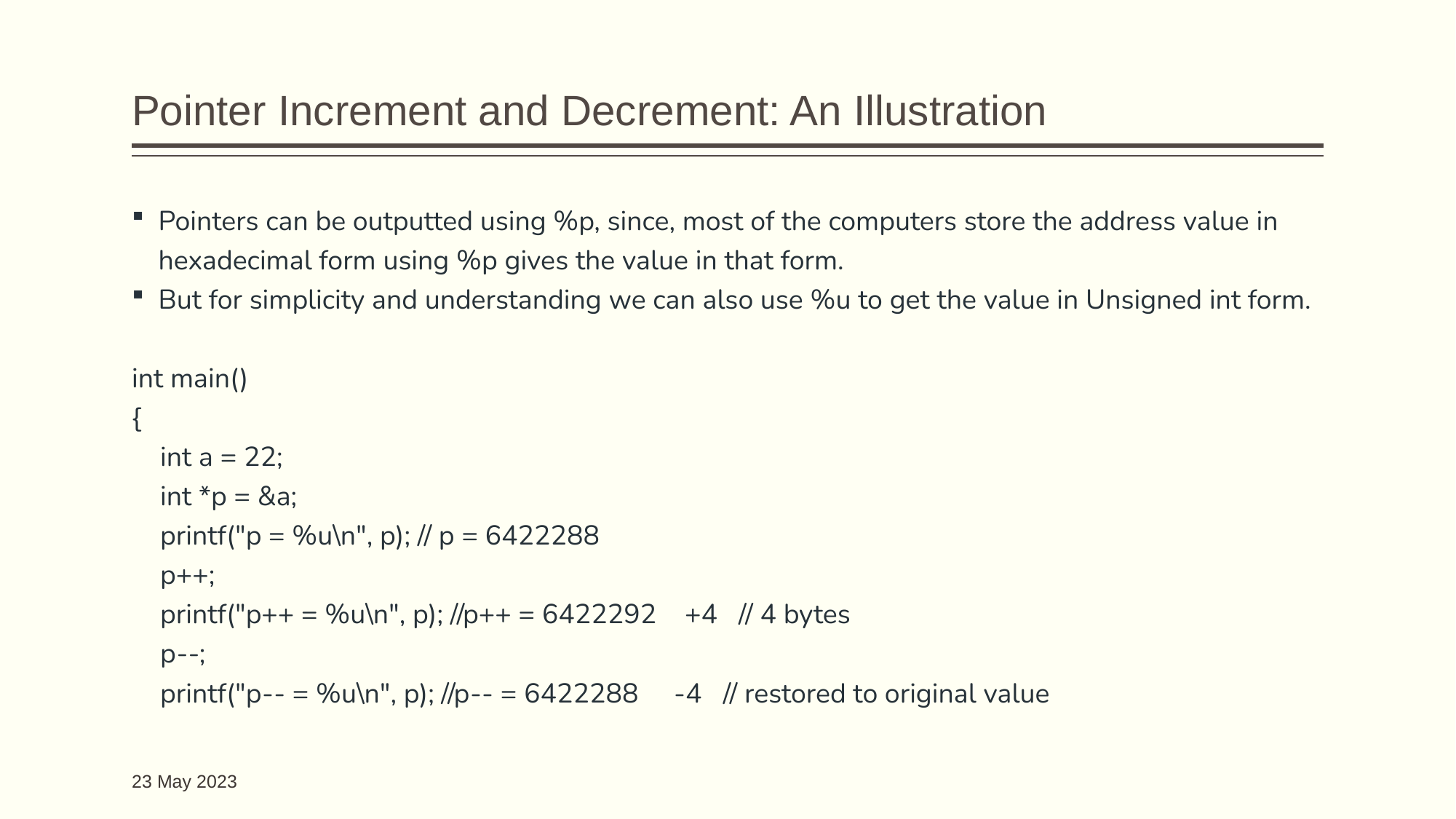

# Pointer Increment and Decrement: An Illustration
Pointers can be outputted using %p, since, most of the computers store the address value in hexadecimal form using %p gives the value in that form.
But for simplicity and understanding we can also use %u to get the value in Unsigned int form.

int main()
{
    int a = 22;
    int *p = &a;
    printf("p = %u\n", p); // p = 6422288
    p++;
    printf("p++ = %u\n", p); //p++ = 6422292    +4   // 4 bytes
    p--;
    printf("p-- = %u\n", p); //p-- = 6422288     -4   // restored to original value

23 May 2023